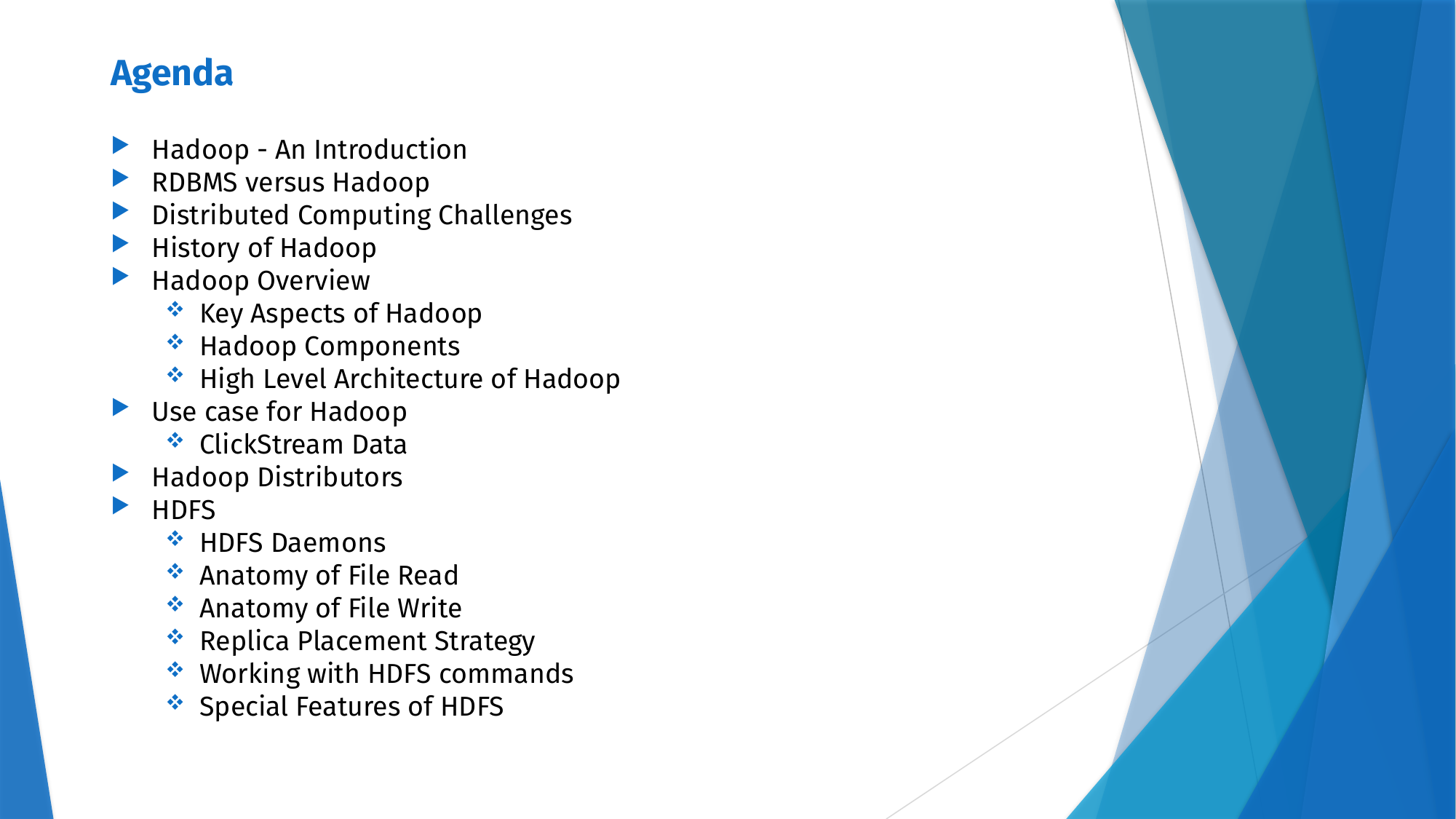

# Agenda
Hadoop - An Introduction
RDBMS versus Hadoop
Distributed Computing Challenges
History of Hadoop
Hadoop Overview
Key Aspects of Hadoop
Hadoop Components
High Level Architecture of Hadoop
Use case for Hadoop
ClickStream Data
Hadoop Distributors
HDFS
HDFS Daemons
Anatomy of File Read
Anatomy of File Write
Replica Placement Strategy
Working with HDFS commands
Special Features of HDFS